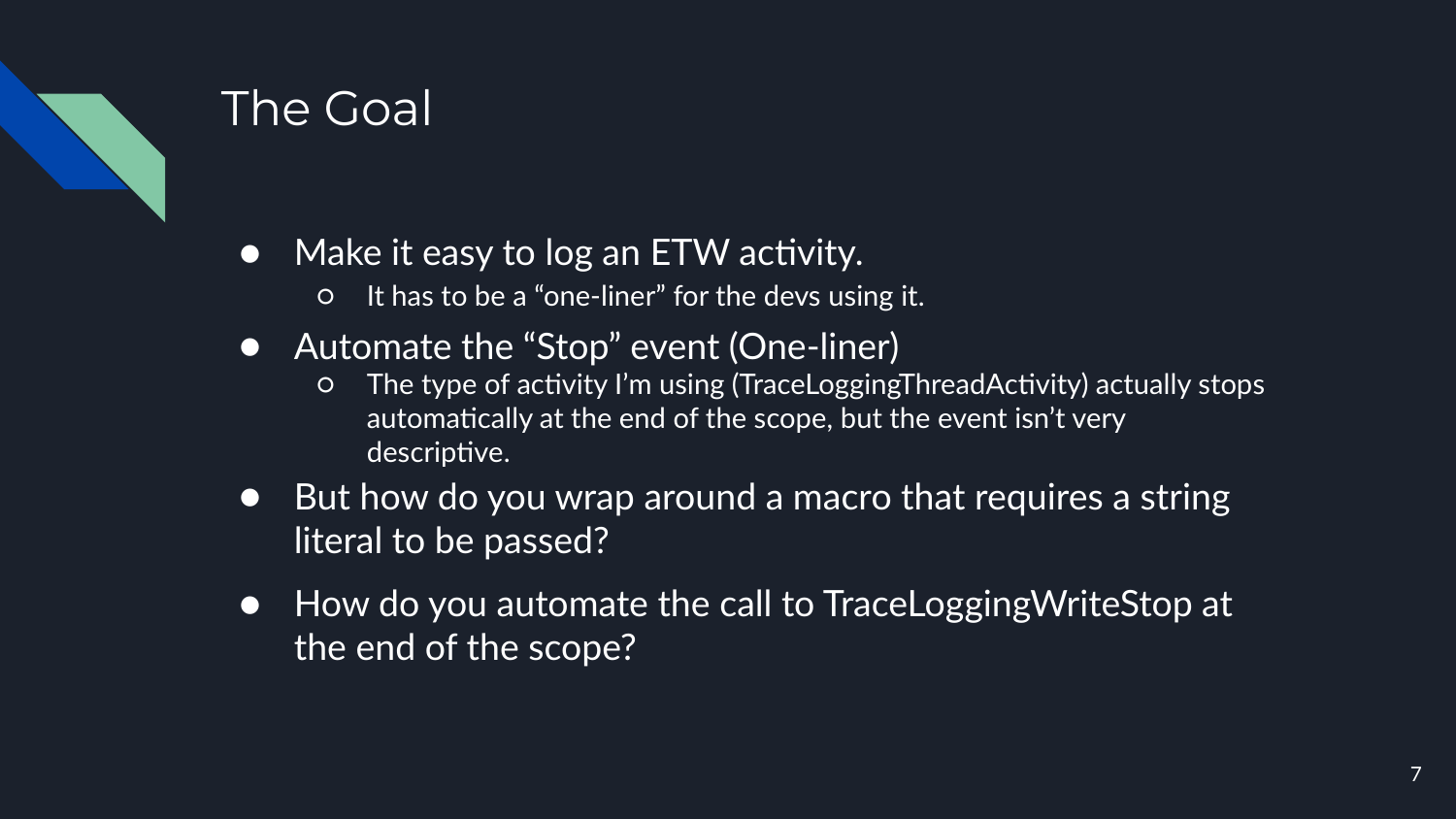

# The Goal
Make it easy to log an ETW activity.
It has to be a “one-liner” for the devs using it.
Automate the “Stop” event (One-liner)
The type of activity I’m using (TraceLoggingThreadActivity) actually stops automatically at the end of the scope, but the event isn’t very descriptive.
But how do you wrap around a macro that requires a string literal to be passed?
How do you automate the call to TraceLoggingWriteStop at the end of the scope?
7